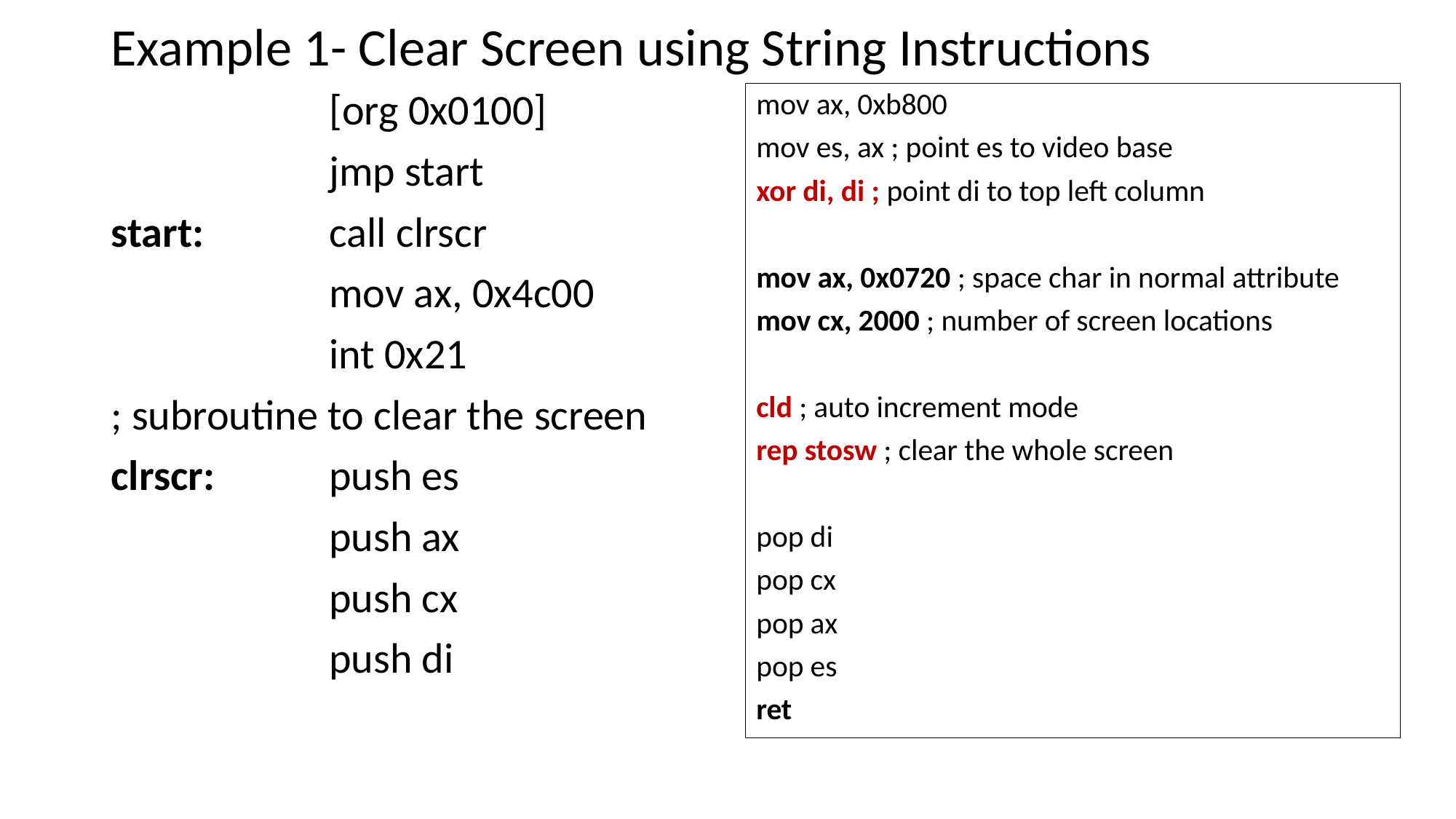

# Example 1- Clear Screen using String Instructions
		[org 0x0100]
		jmp start
start:		call clrscr
		mov ax, 0x4c00
		int 0x21
; subroutine to clear the screen
clrscr:		push es
		push ax
		push cx
		push di

mov ax, 0xb800
mov es, ax ; point es to video base
xor di, di ; point di to top left column

mov ax, 0x0720 ; space char in normal attribute
mov cx, 2000 ; number of screen locations

cld ; auto increment mode
rep stosw ; clear the whole screen

pop di
pop cx
pop ax
pop es
ret